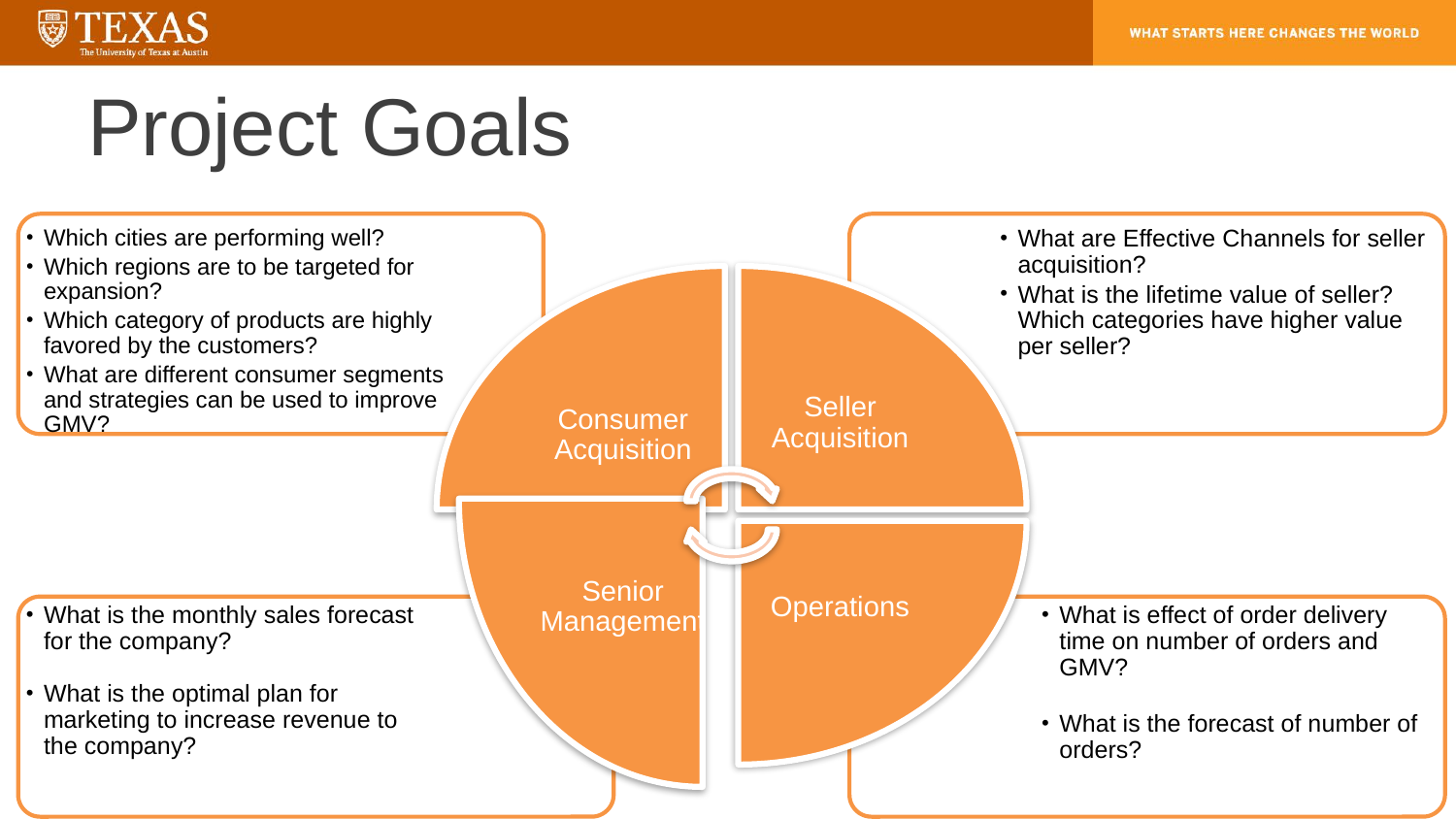

# Project Goals

What are Effective Channels for seller acquisition?
What is the lifetime value of seller? Which categories have higher value per seller?
Which cities are performing well?
Which regions are to be targeted for expansion?
Which category of products are highly favored by the customers?
What are different consumer segments and strategies can be used to improve GMV?

Seller Acquisition
Consumer Acquisition

Senior Management

Operations
What is the monthly sales forecast for the company?

What is the optimal plan for marketing to increase revenue to the company?
What is effect of order delivery time on number of orders and GMV?

What is the forecast of number of orders?